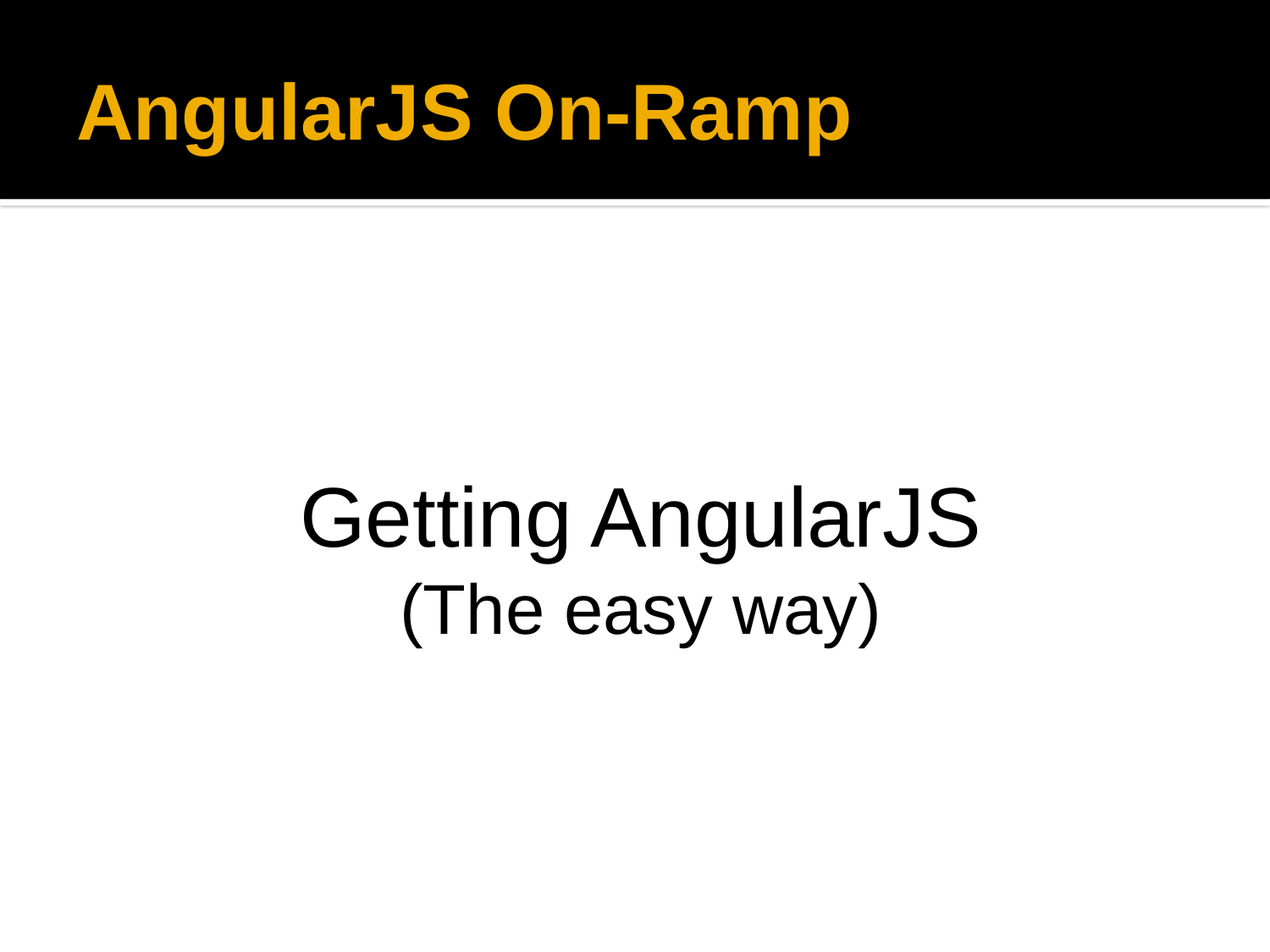

# AngularJS On-Ramp

Getting AngularJS
(The easy way)